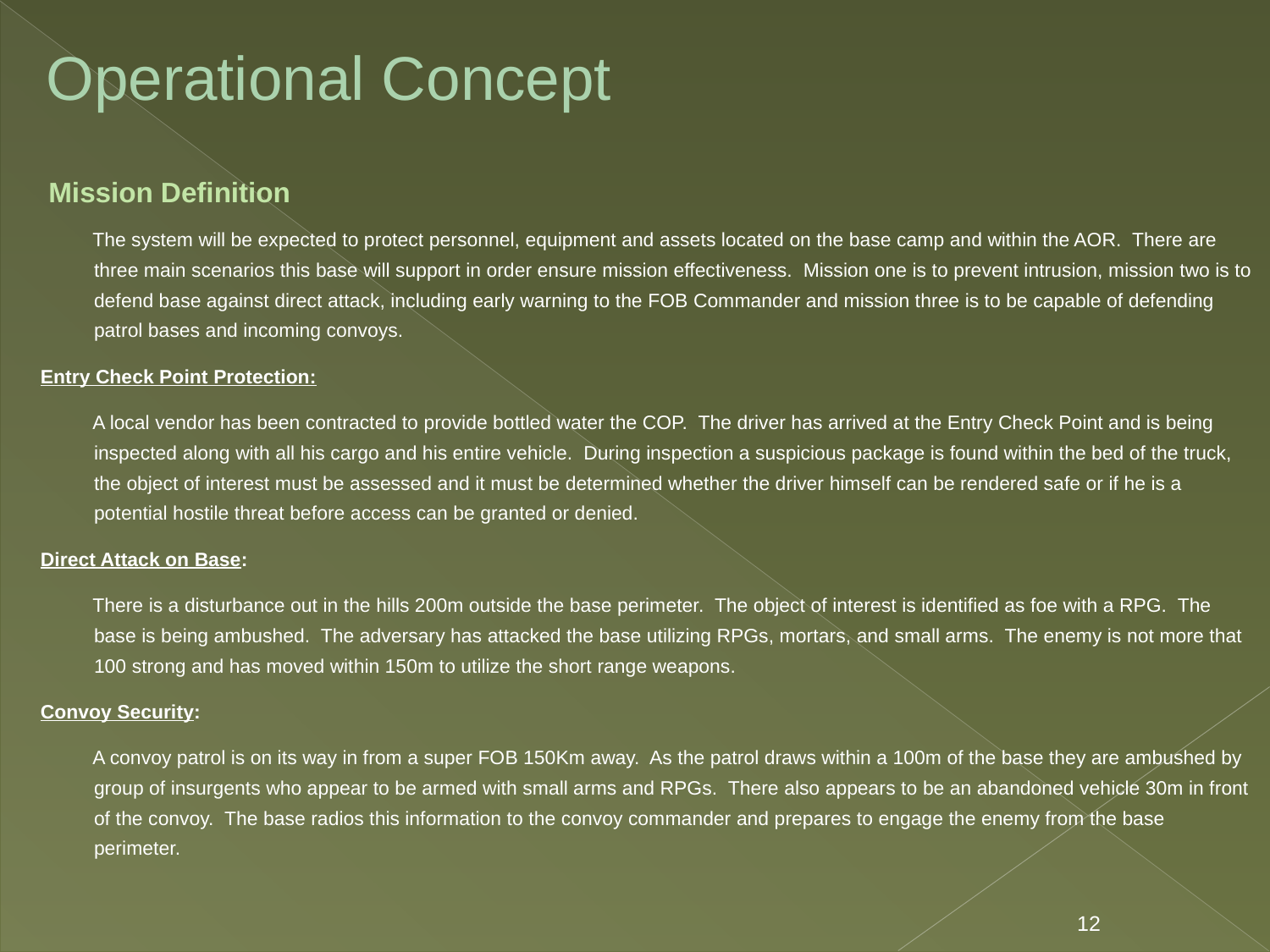

# Operational Concept

 Mission Definition
The system will be expected to protect personnel, equipment and assets located on the base camp and within the AOR.  There are three main scenarios this base will support in order ensure mission effectiveness.  Mission one is to prevent intrusion, mission two is to defend base against direct attack, including early warning to the FOB Commander and mission three is to be capable of defending patrol bases and incoming convoys.
Entry Check Point Protection:
A local vendor has been contracted to provide bottled water the COP.  The driver has arrived at the Entry Check Point and is being inspected along with all his cargo and his entire vehicle.  During inspection a suspicious package is found within the bed of the truck, the object of interest must be assessed and it must be determined whether the driver himself can be rendered safe or if he is a potential hostile threat before access can be granted or denied.
Direct Attack on Base:
There is a disturbance out in the hills 200m outside the base perimeter.  The object of interest is identified as foe with a RPG.  The base is being ambushed.  The adversary has attacked the base utilizing RPGs, mortars, and small arms.  The enemy is not more that 100 strong and has moved within 150m to utilize the short range weapons.
Convoy Security:
A convoy patrol is on its way in from a super FOB 150Km away.  As the patrol draws within a 100m of the base they are ambushed by group of insurgents who appear to be armed with small arms and RPGs.  There also appears to be an abandoned vehicle 30m in front of the convoy.  The base radios this information to the convoy commander and prepares to engage the enemy from the base perimeter.

12